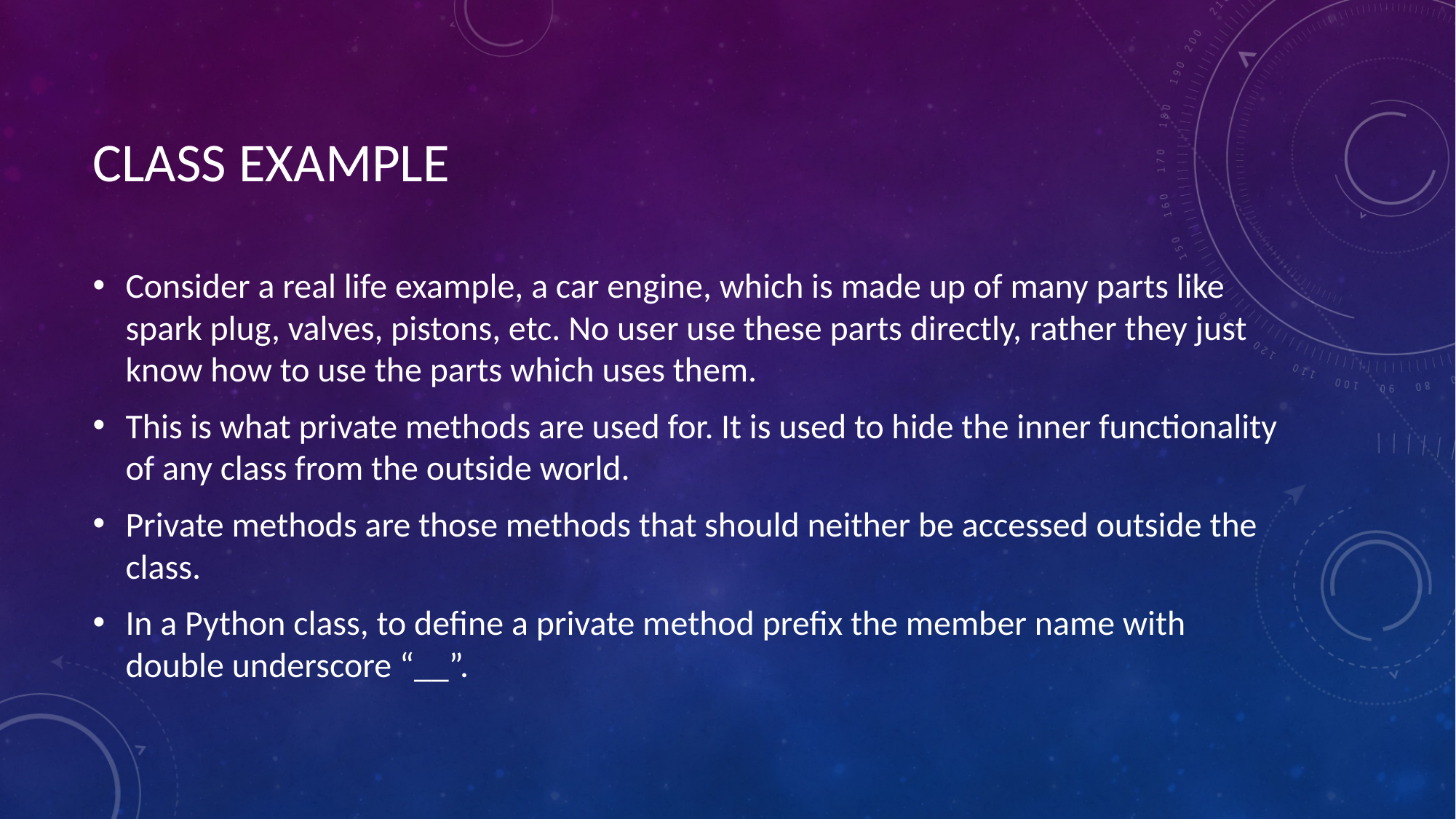

# Class example
Consider a real life example, a car engine, which is made up of many parts like spark plug, valves, pistons, etc. No user use these parts directly, rather they just know how to use the parts which uses them.
This is what private methods are used for. It is used to hide the inner functionality of any class from the outside world.
Private methods are those methods that should neither be accessed outside the class.
In a Python class, to define a private method prefix the member name with double underscore “__”.